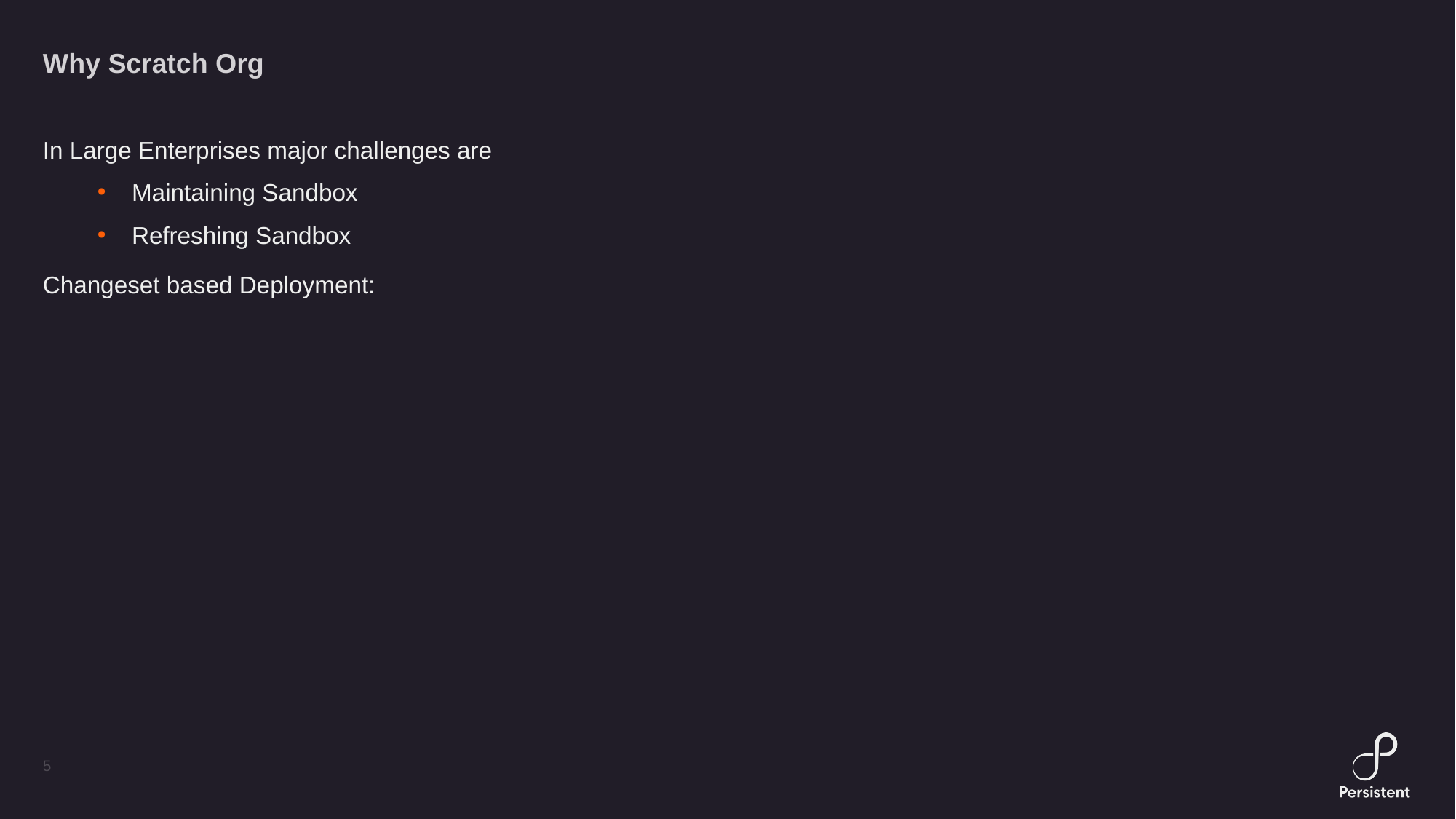

# Why Scratch Org
In Large Enterprises major challenges are
Maintaining Sandbox
Refreshing Sandbox
Changeset based Deployment:

5